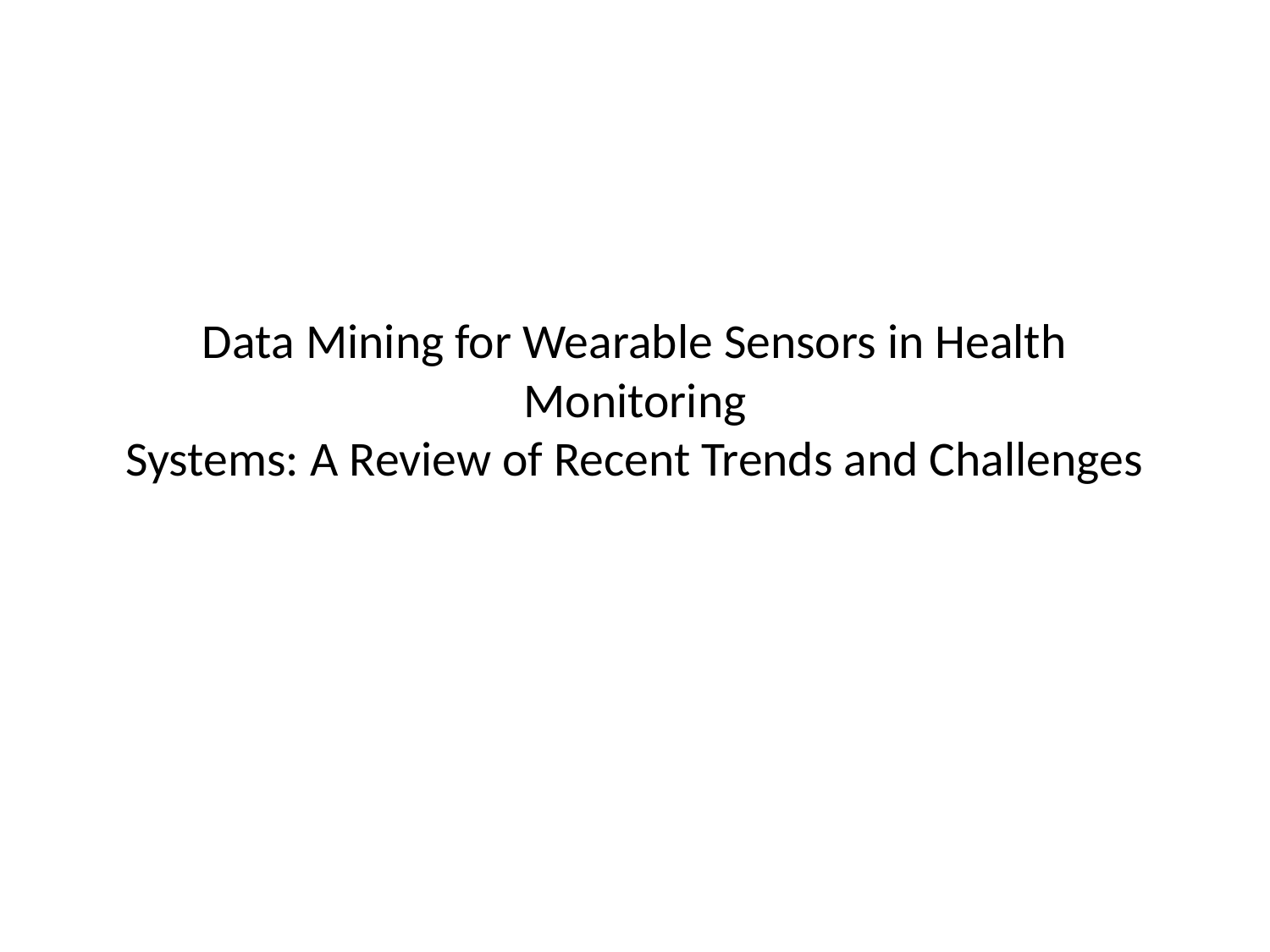

# Data Mining for Wearable Sensors in Health Monitoring Systems: A Review of Recent Trends and Challenges